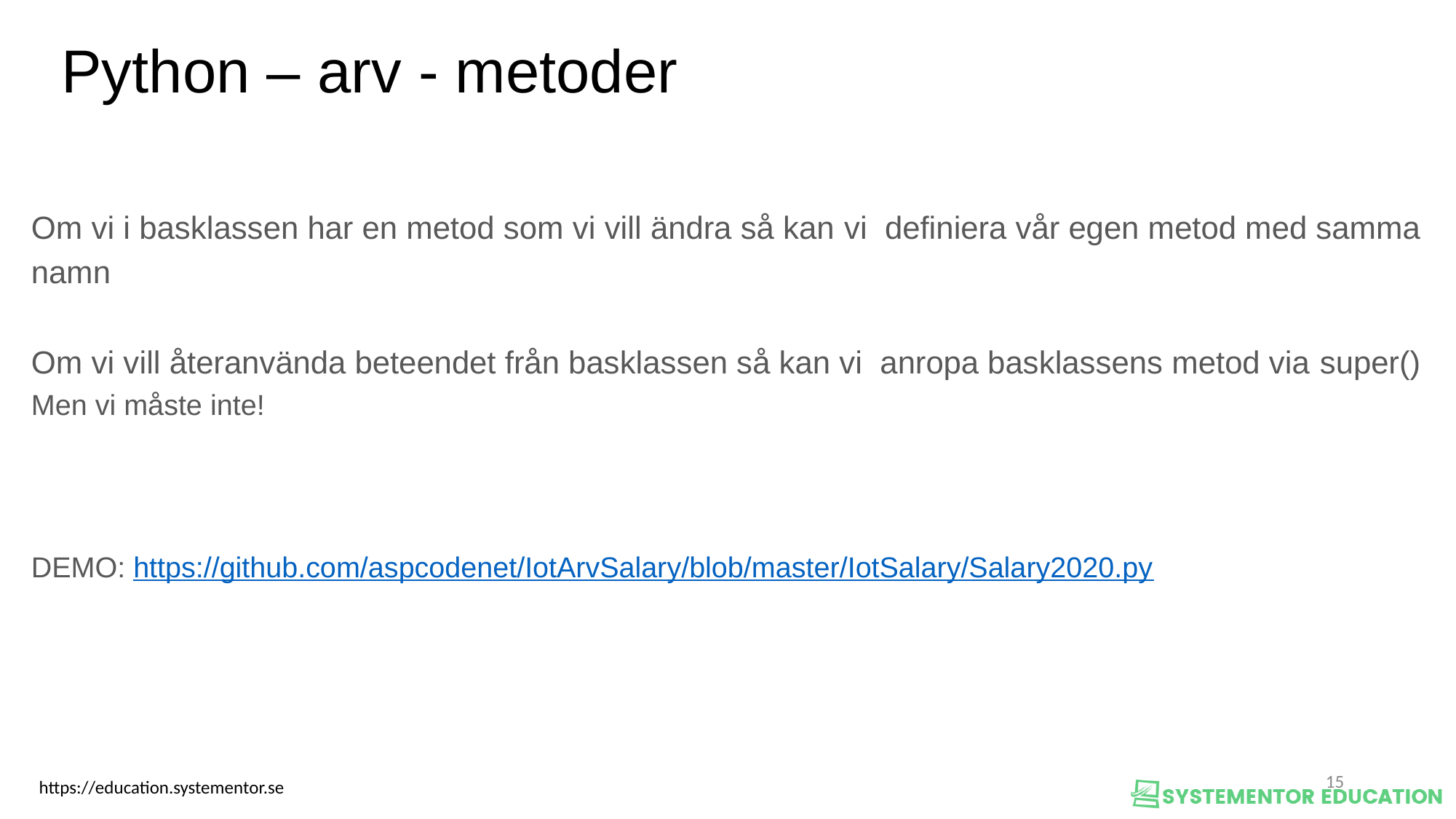

Python – arv - metoder
Om vi i basklassen har en metod som vi vill ändra så kan vi  definiera vår egen metod med samma namn

Om vi vill återanvända beteendet från basklassen så kan vi  anropa basklassens metod via super()
Men vi måste inte!

DEMO: https://github.com/aspcodenet/IotArvSalary/blob/master/IotSalary/Salary2020.py

15